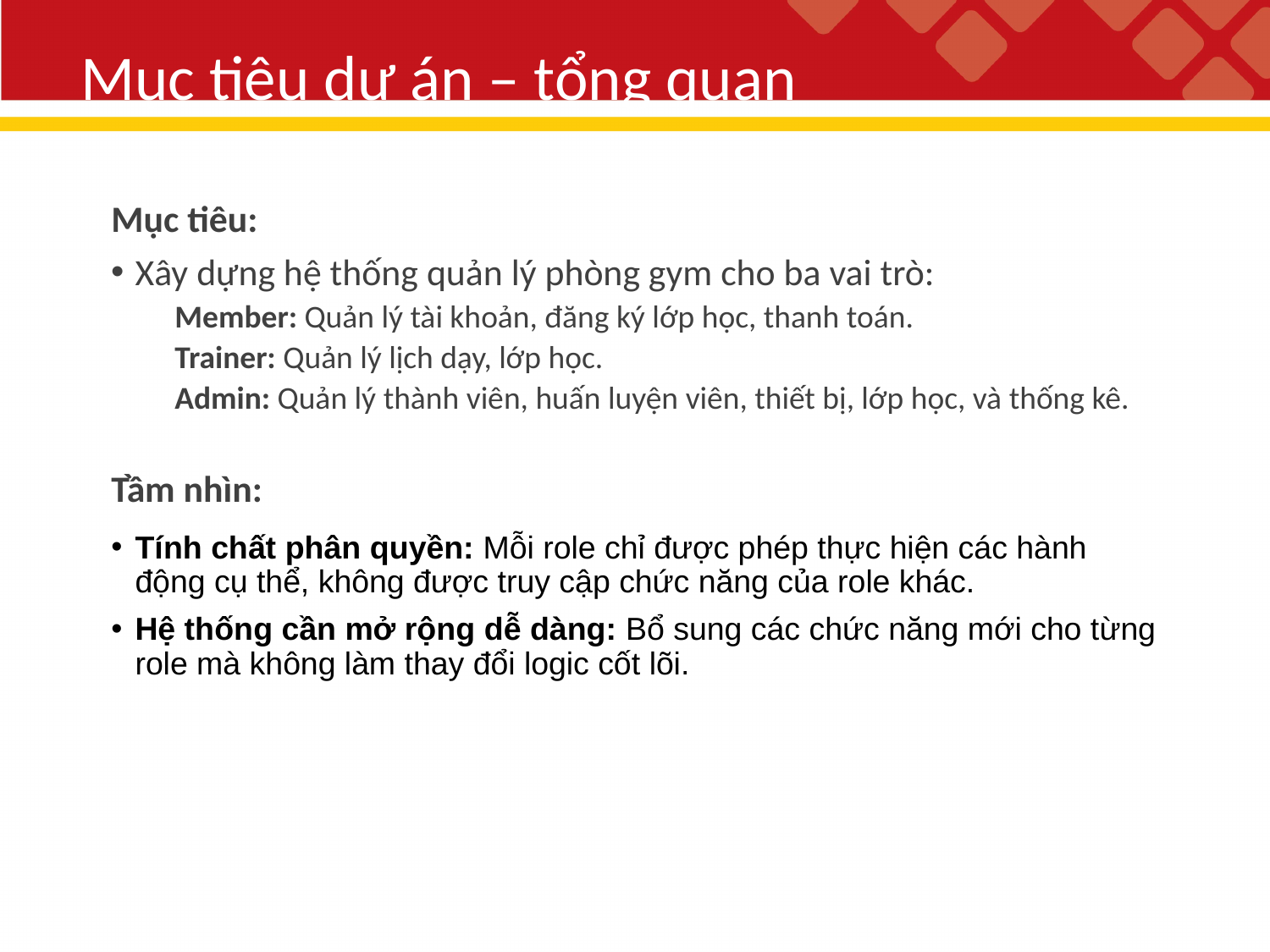

# Mục tiêu dự án – tổng quan
Mục tiêu:
Xây dựng hệ thống quản lý phòng gym cho ba vai trò:
Member: Quản lý tài khoản, đăng ký lớp học, thanh toán.
Trainer: Quản lý lịch dạy, lớp học.
Admin: Quản lý thành viên, huấn luyện viên, thiết bị, lớp học, và thống kê.

Tầm nhìn:
Tính chất phân quyền: Mỗi role chỉ được phép thực hiện các hành động cụ thể, không được truy cập chức năng của role khác.
Hệ thống cần mở rộng dễ dàng: Bổ sung các chức năng mới cho từng role mà không làm thay đổi logic cốt lõi.